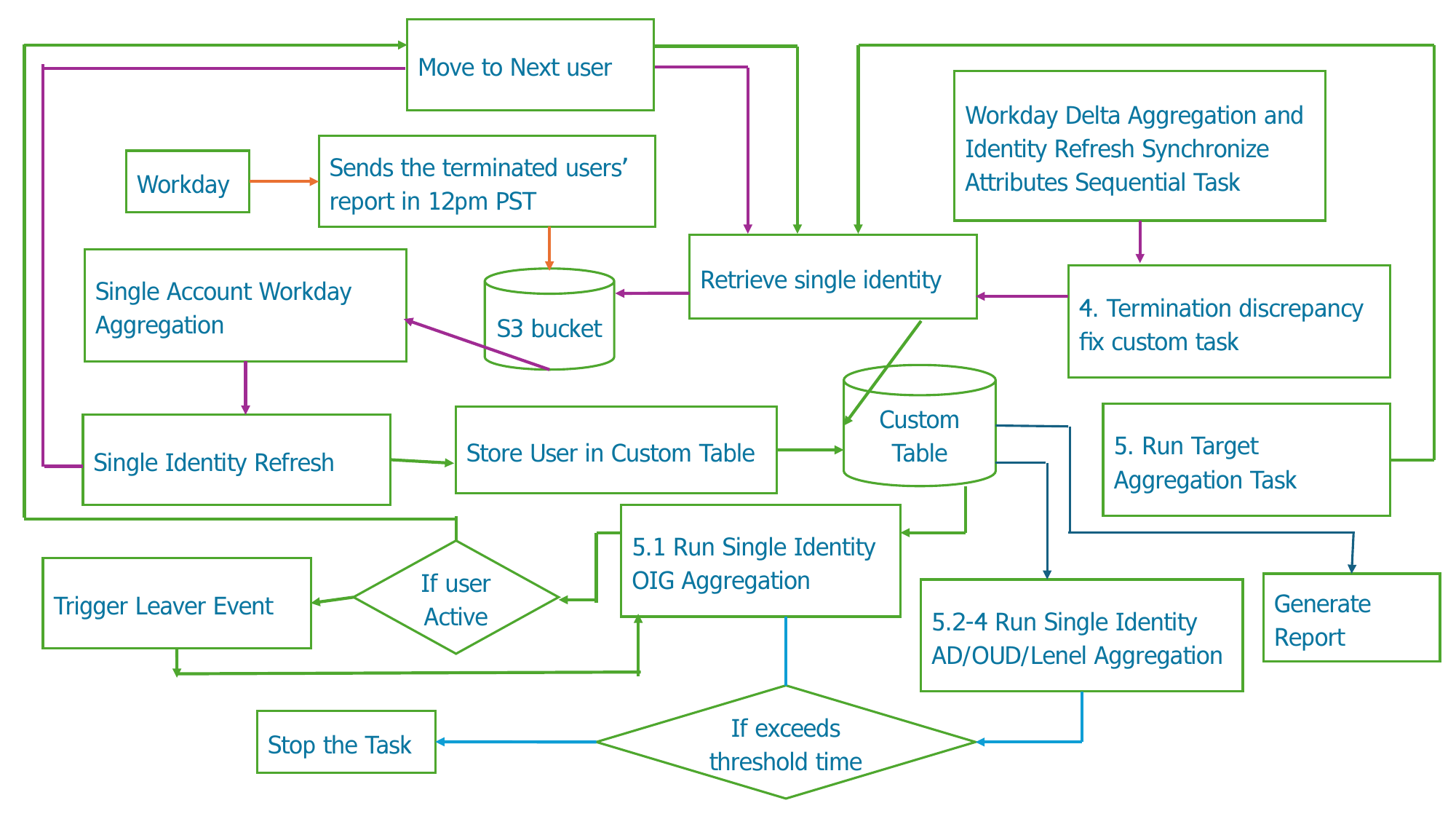

Move to Next user
Workday Delta Aggregation and Identity Refresh Synchronize Attributes Sequential Task
Sends the terminated users’ report in 12pm PST
Workday
Retrieve single identity
Single Account Workday Aggregation
4. Termination discrepancy fix custom task
S3 bucket
Custom Table
5. Run Target Aggregation Task
Store User in Custom Table
Single Identity Refresh
5.1 Run Single Identity OIG Aggregation
If user Active
Trigger Leaver Event
Generate Report
5.2-4 Run Single Identity AD/OUD/Lenel Aggregation
If exceeds threshold time
Stop the Task